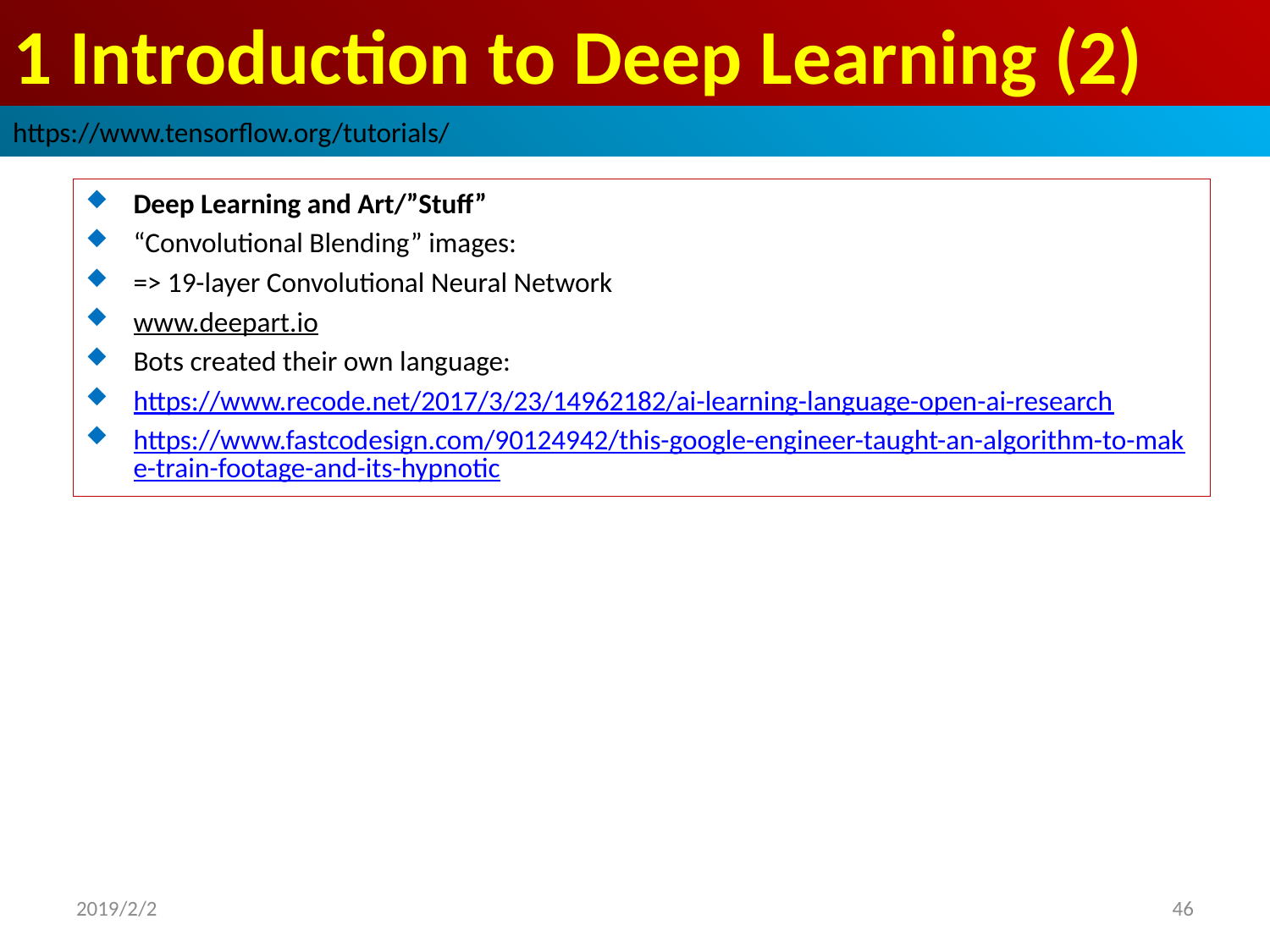

# 1 Introduction to Deep Learning (2)
https://www.tensorflow.org/tutorials/
Deep Learning and Art/”Stuff”
“Convolutional Blending” images:
=> 19-layer Convolutional Neural Network
www.deepart.io
Bots created their own language:
https://www.recode.net/2017/3/23/14962182/ai-learning-language-open-ai-research
https://www.fastcodesign.com/90124942/this-google-engineer-taught-an-algorithm-to-make-train-footage-and-its-hypnotic

2019/2/2
46